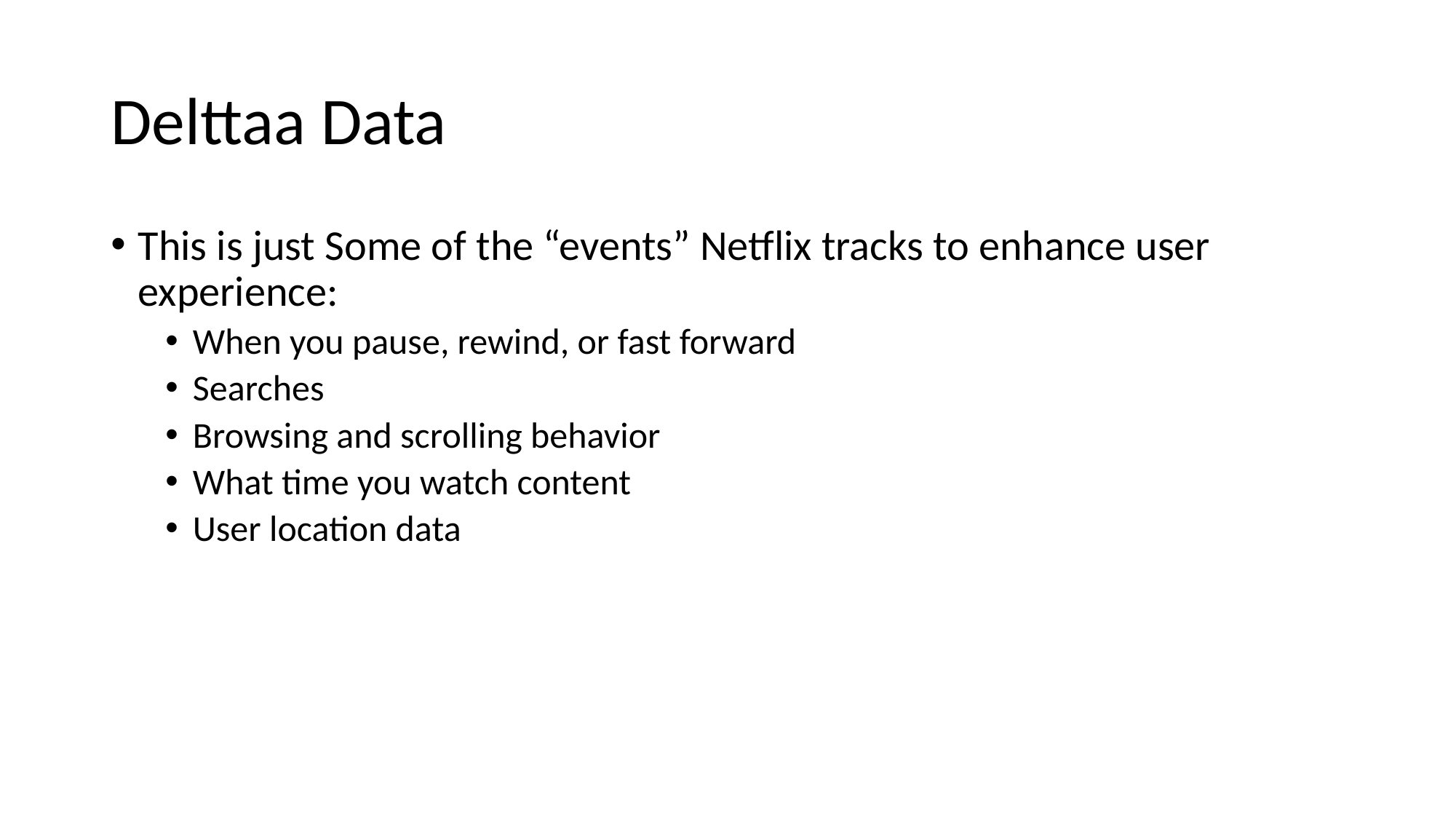

# Delttaa Data
This is just Some of the “events” Netflix tracks to enhance user experience:
When you pause, rewind, or fast forward
Searches
Browsing and scrolling behavior
What time you watch content
User location data